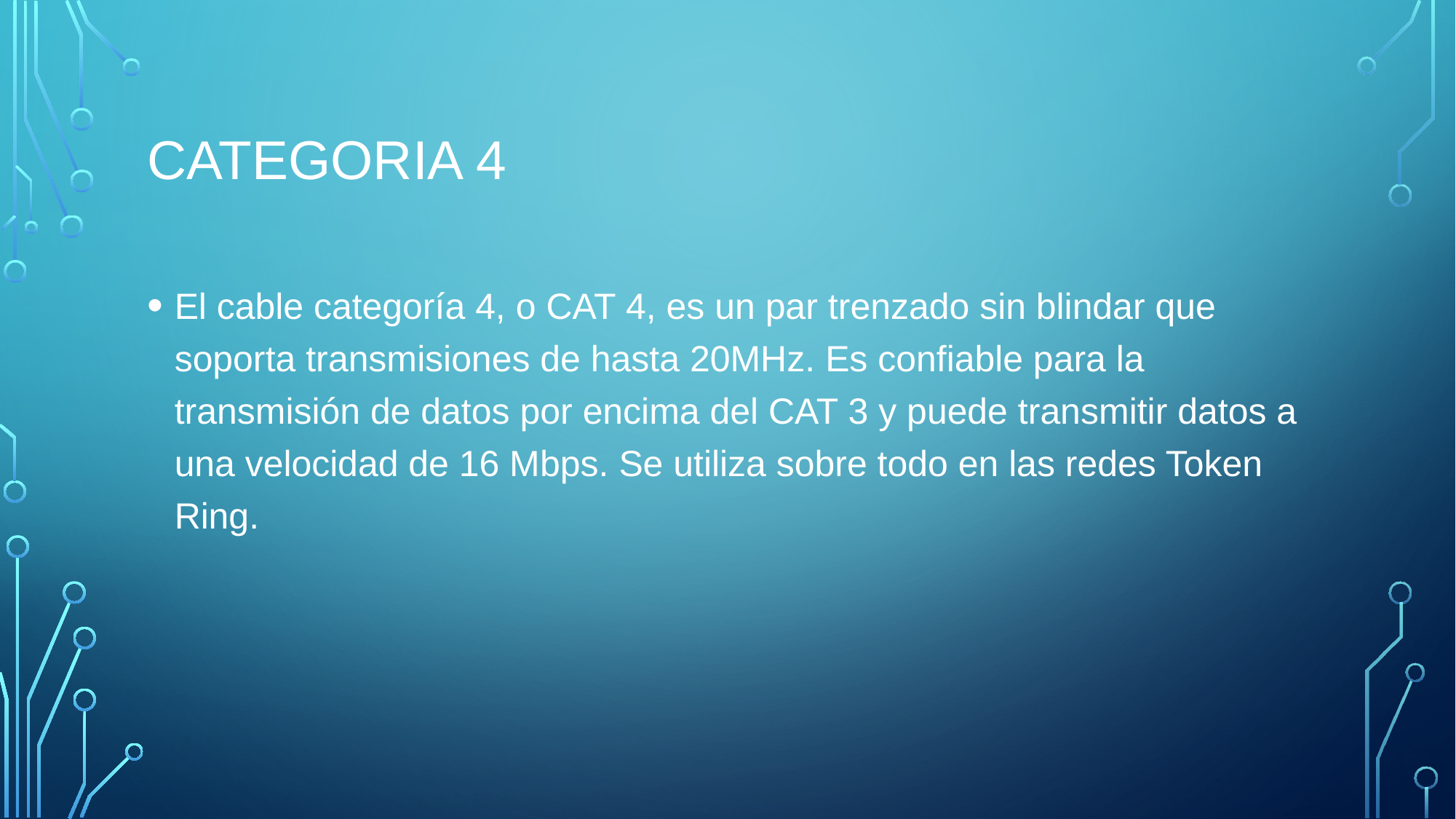

# CATEGORIA 4
El cable categoría 4, o CAT 4, es un par trenzado sin blindar que soporta transmisiones de hasta 20MHz. Es confiable para la transmisión de datos por encima del CAT 3 y puede transmitir datos a una velocidad de 16 Mbps. Se utiliza sobre todo en las redes Token Ring.